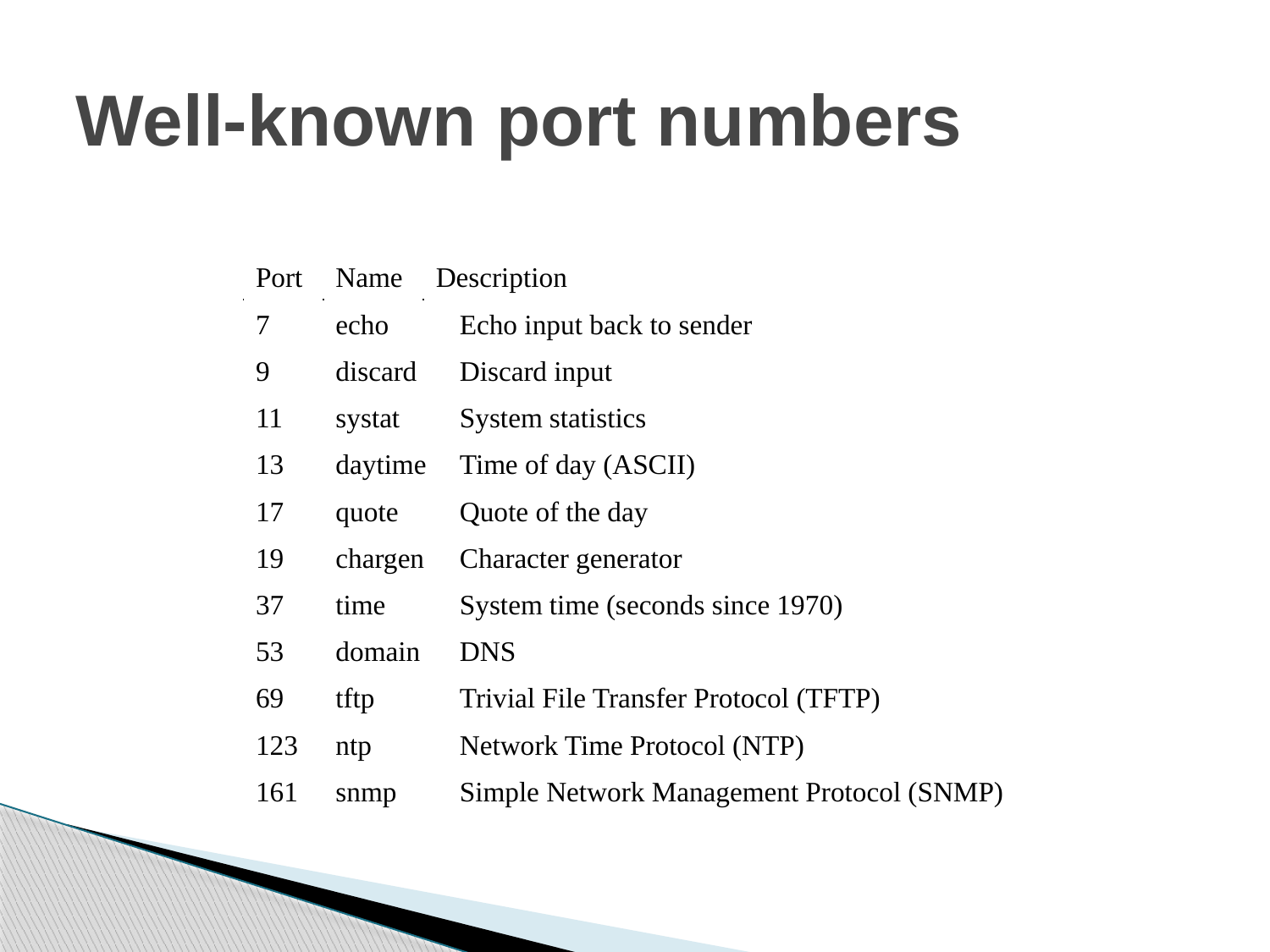

# Well-known port numbers

Port

Name

Description

7
echo
Echo input back to sender
9
discard
Discard input
11
systat
System statistics
13
daytime
Time of day (ASCII)
17
quote
Quote of the day
19
chargen
Character generator
37
time
System time (seconds since 1970)
53
domain
DNS
69
tftp
Trivial File Transfer Protocol (TFTP)
123
ntp
Network Time Protocol (NTP)
161
snmp
Simple Network Management Protocol (SNMP)